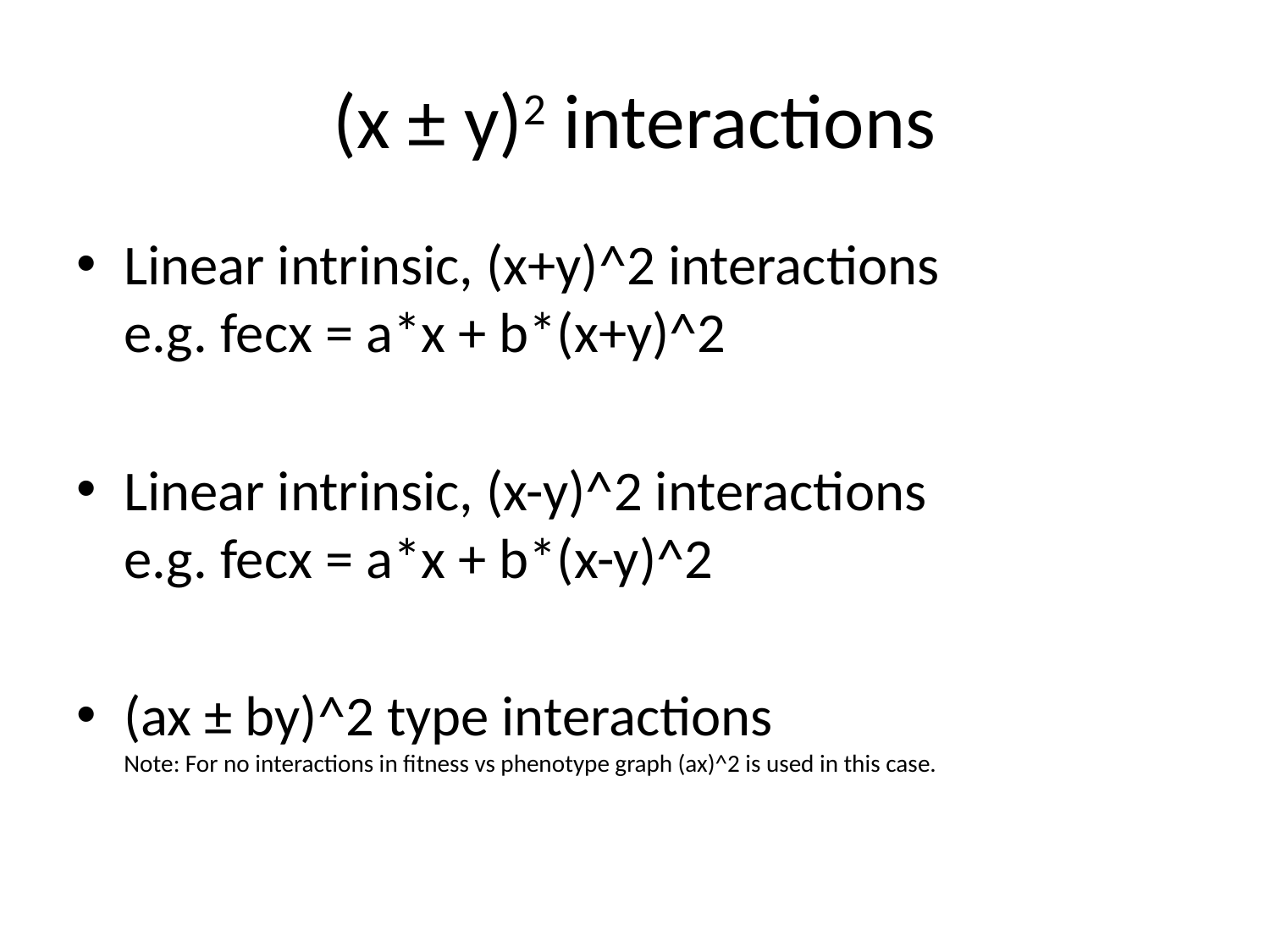

# (x ± y)2 interactions
Linear intrinsic, (x+y)^2 interactions
e.g. fecx = a*x + b*(x+y)^2

Linear intrinsic, (x-y)^2 interactions
e.g. fecx = a*x + b*(x-y)^2

(ax ± by)^2 type interactions
Note: For no interactions in fitness vs phenotype graph (ax)^2 is used in this case.